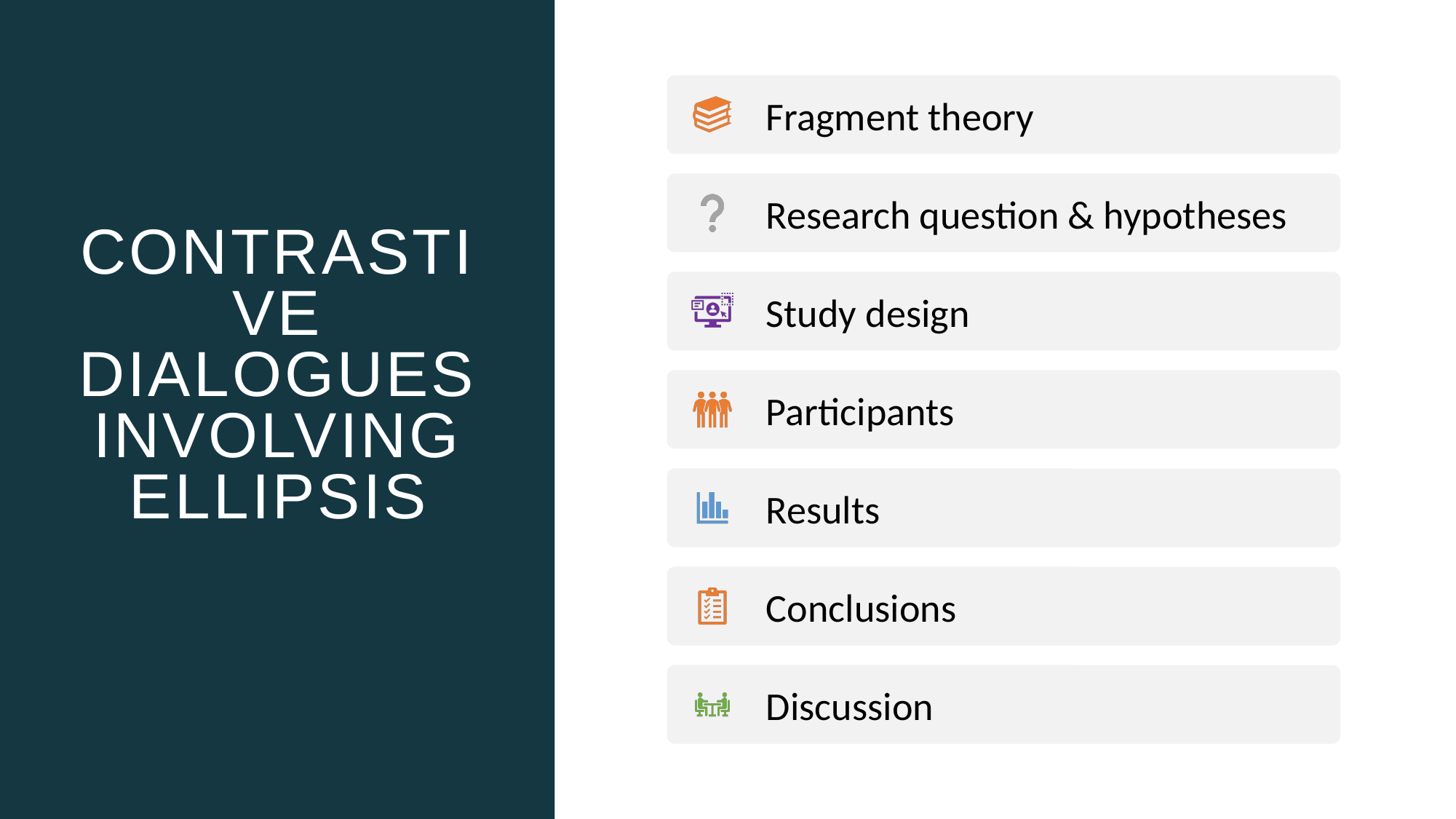

Fragment theory
Research question & hypotheses
Study design
Participants
Results
Conclusions
Discussion
The Influence of Metaphors
Contrastive Dialogues involving ellipsis